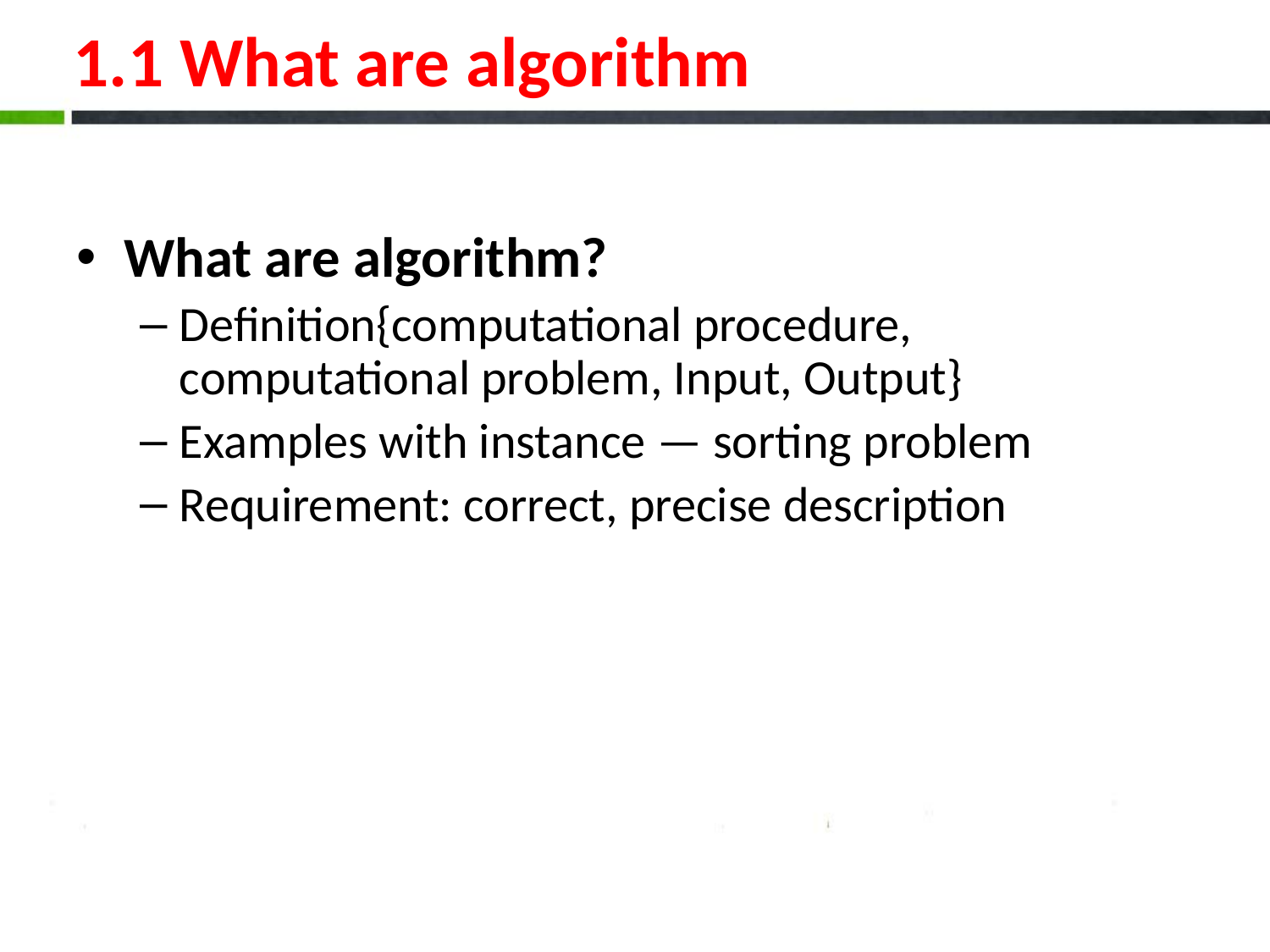

# 1.1 What are algorithm
What are algorithm?
Definition{computational procedure, computational problem, Input, Output}
Examples with instance — sorting problem
Requirement: correct, precise description